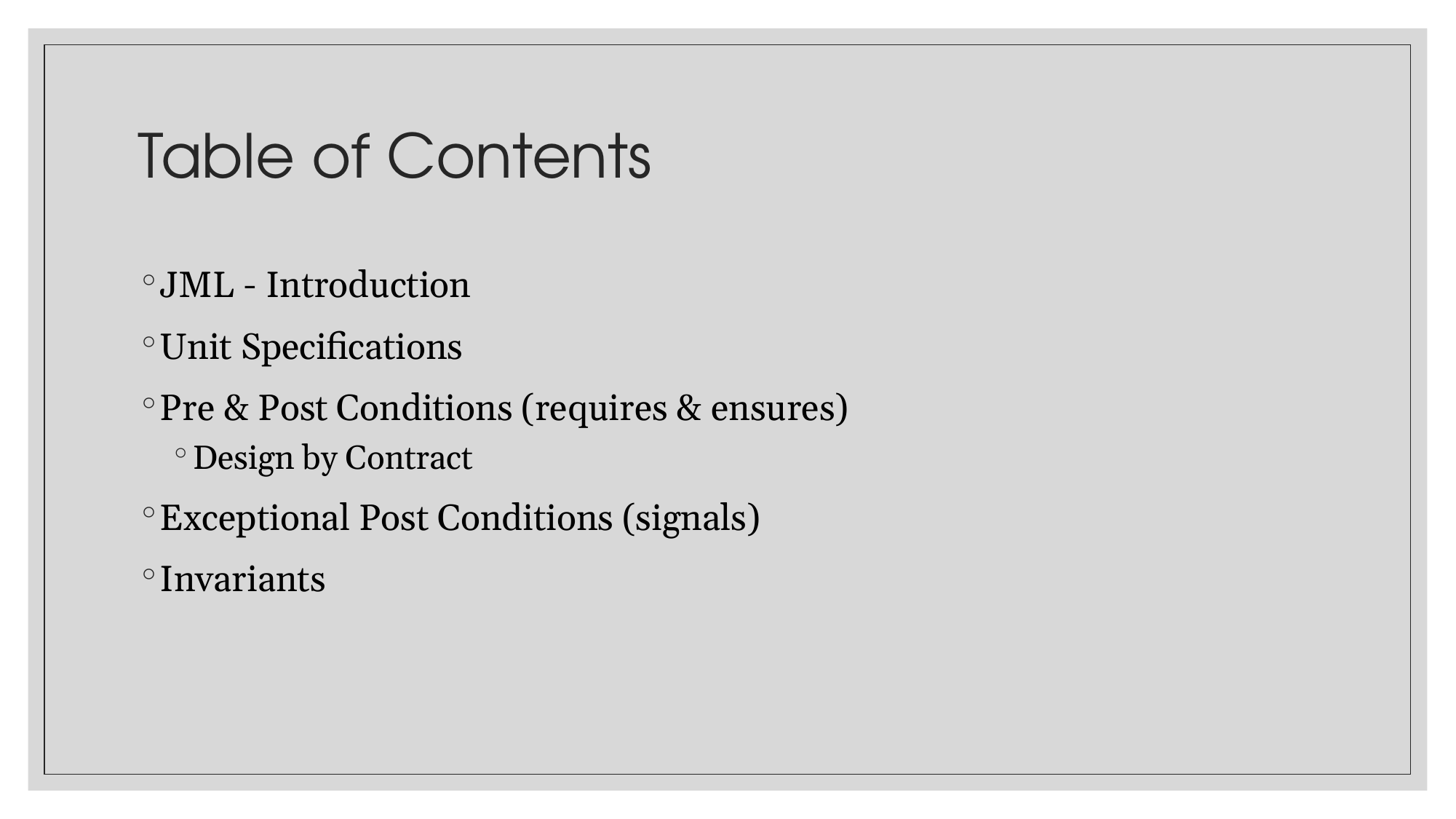

# Table of Contents
JML - Introduction
Unit Specifications
Pre & Post Conditions (requires & ensures)
Design by Contract
Exceptional Post Conditions (signals)
Invariants